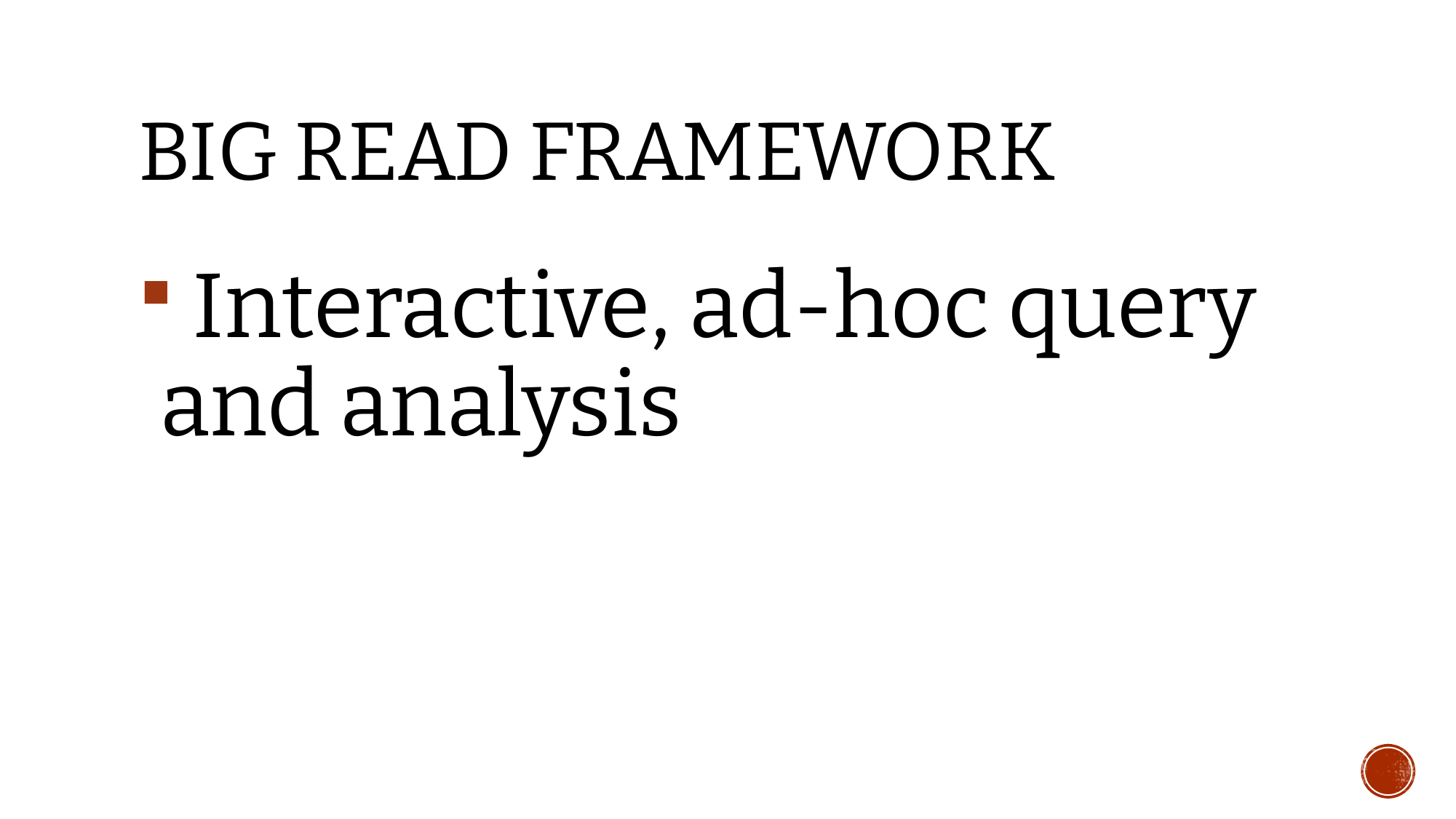

# BIG READ framework
 Interactive, ad-hoc query and analysis